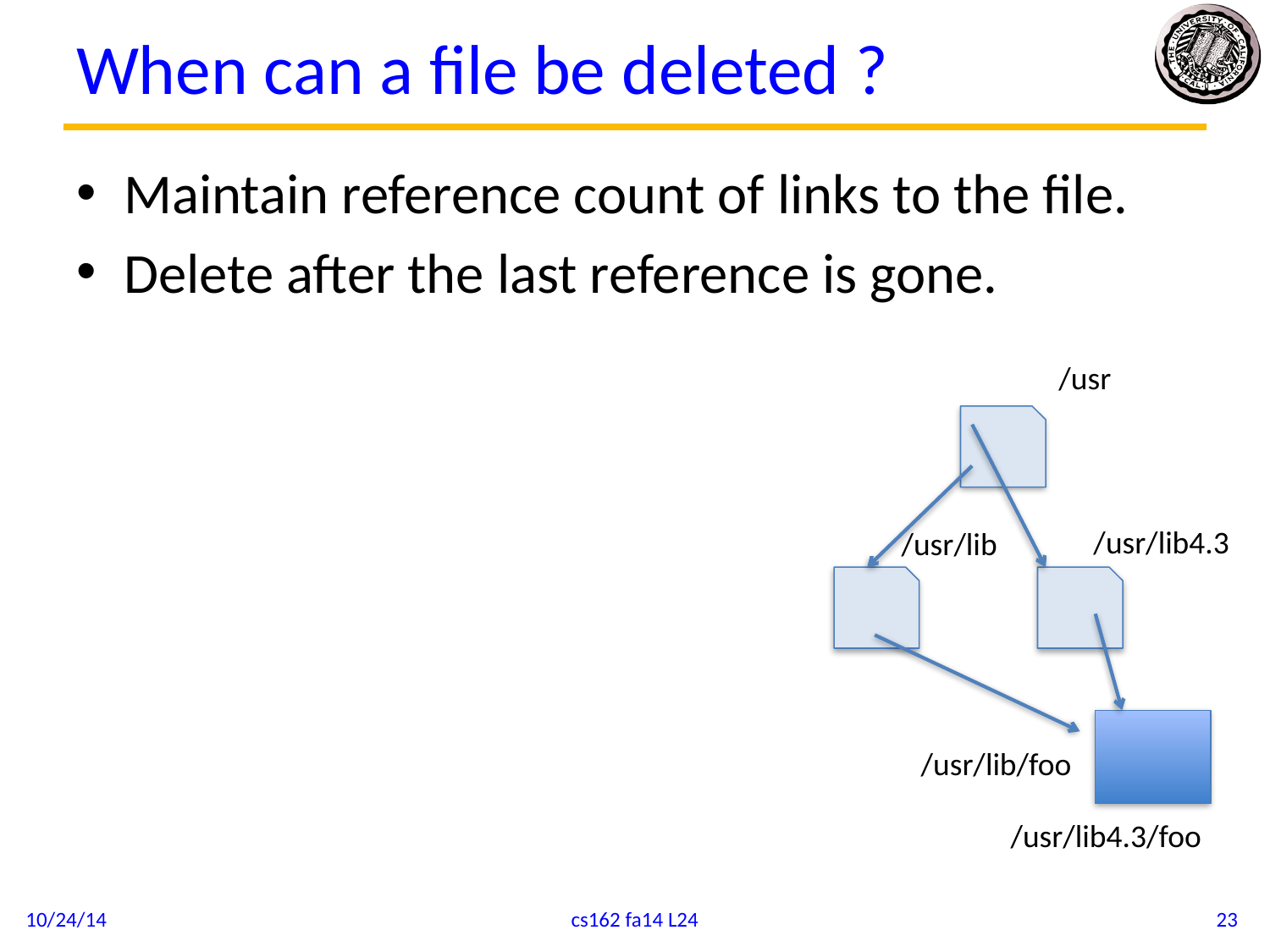

# When can a file be deleted ?
Maintain reference count of links to the file.
Delete after the last reference is gone.
/usr

/usr/lib4.3
/usr/lib

/usr/lib/foo
/usr/lib4.3/foo
10/24/14
cs162 fa14 L24
23